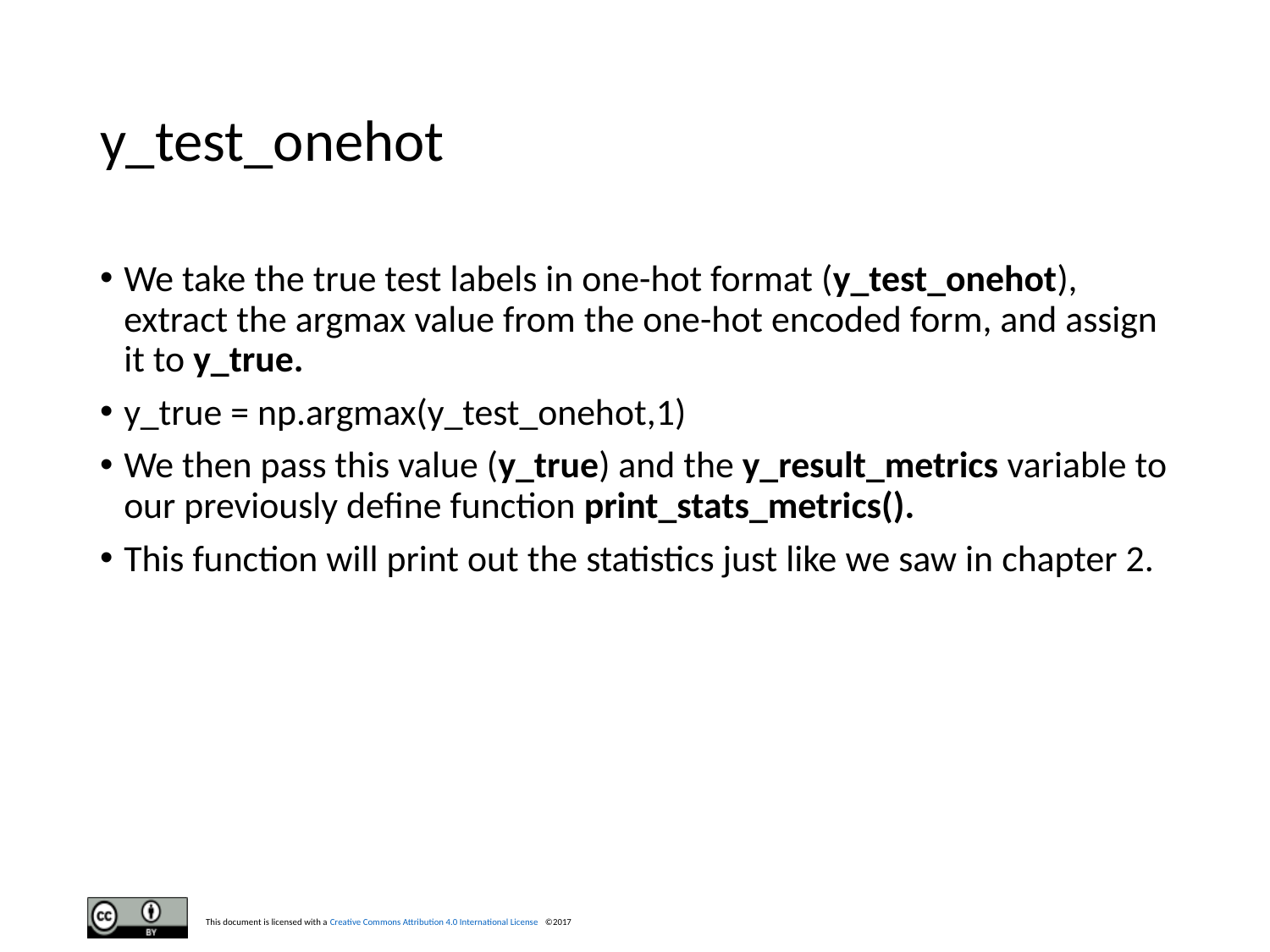

# y_test_onehot
We take the true test labels in one-hot format (y_test_onehot), extract the argmax value from the one-hot encoded form, and assign it to y_true.
y_true = np.argmax(y_test_onehot,1)
We then pass this value (y_true) and the y_result_metrics variable to our previously define function print_stats_metrics().
This function will print out the statistics just like we saw in chapter 2.